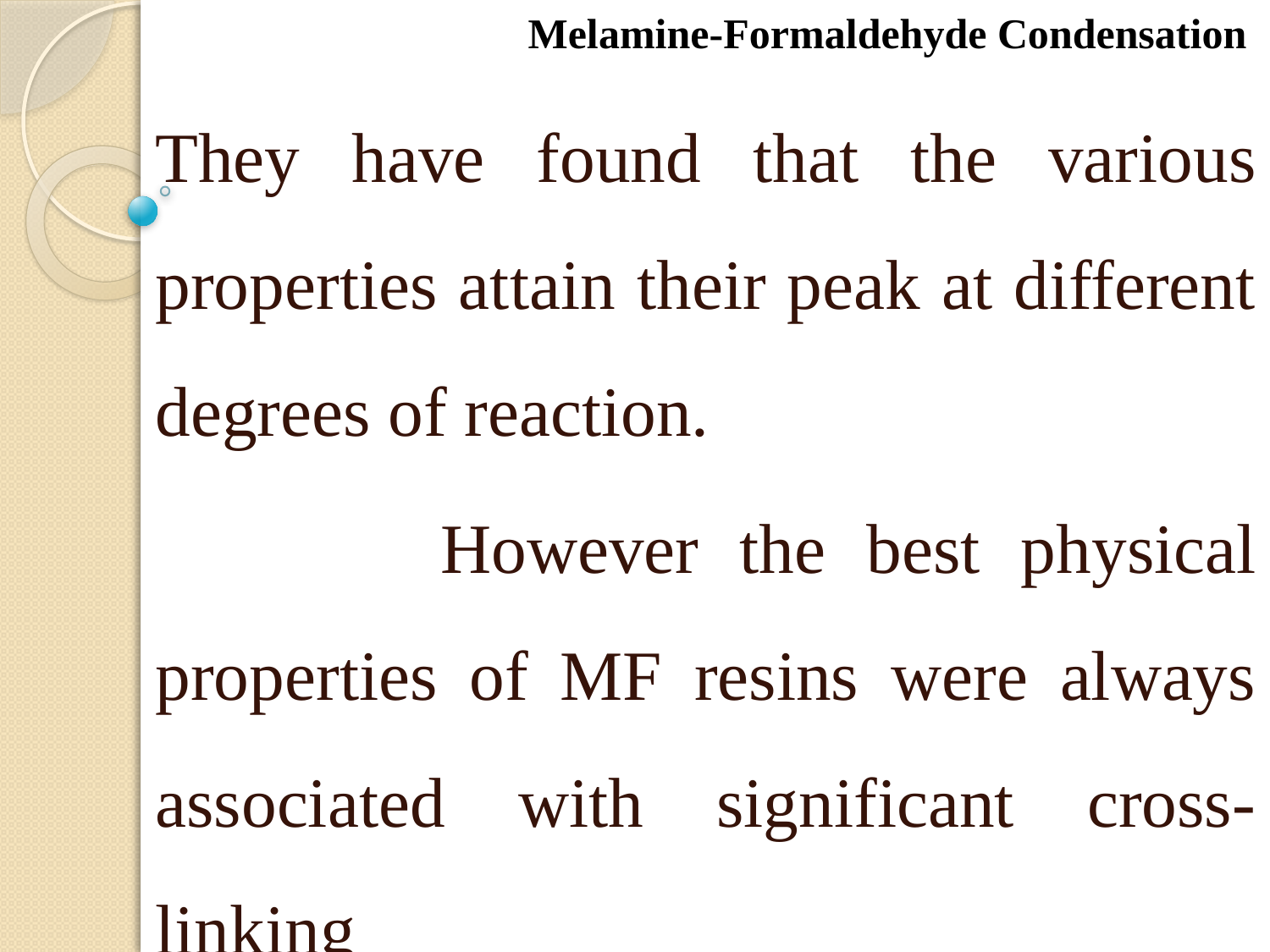

Melamine-Formaldehyde Condensation
They have found that the various properties attain their peak at different degrees of reaction.
       However the best physical properties of MF resins were always associated with significant cross-linking